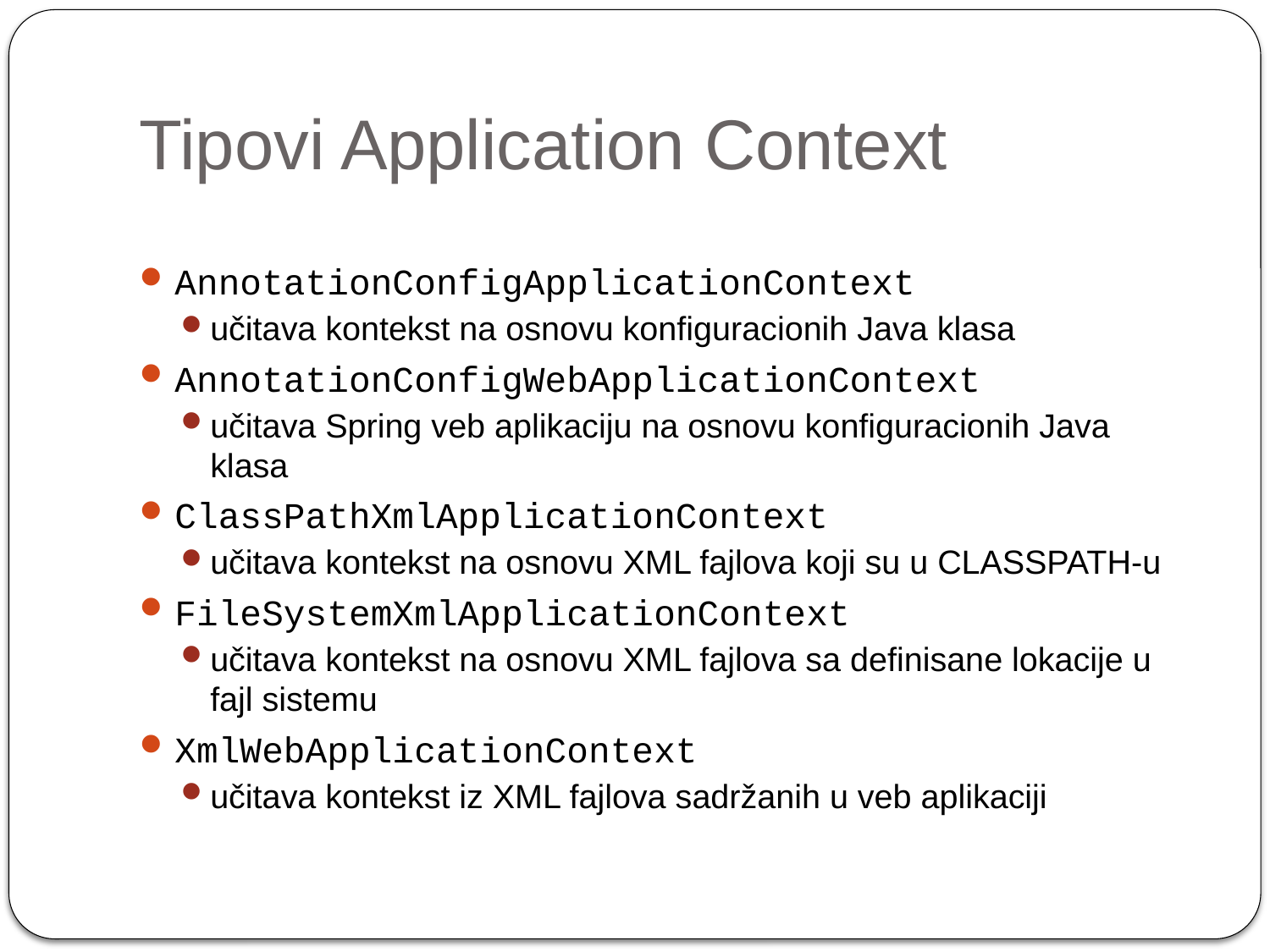

# Tipovi Application Context

AnnotationConfigApplicationContext
učitava kontekst na osnovu konfiguracionih Java klasa
AnnotationConfigWebApplicationContext
učitava Spring veb aplikaciju na osnovu konfiguracionih Java klasa
ClassPathXmlApplicationContext
učitava kontekst na osnovu XML fajlova koji su u CLASSPATH-u
FileSystemXmlApplicationContext
učitava kontekst na osnovu XML fajlova sa definisane lokacije u fajl sistemu
XmlWebApplicationContext
učitava kontekst iz XML fajlova sadržanih u veb aplikaciji